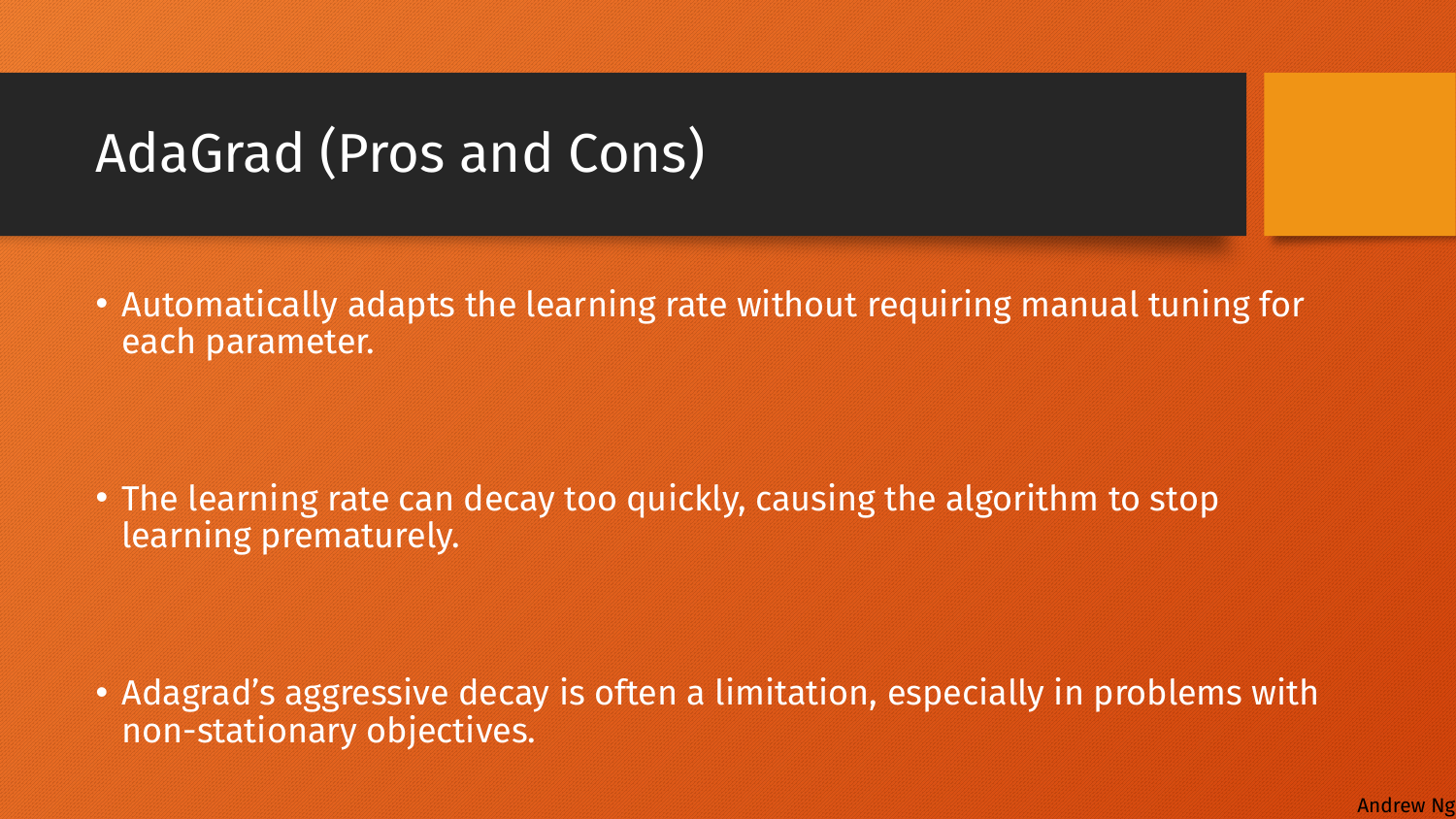

# AdaGrad (Pros and Cons)
Automatically adapts the learning rate without requiring manual tuning for each parameter.

The learning rate can decay too quickly, causing the algorithm to stop learning prematurely.

Adagrad’s aggressive decay is often a limitation, especially in problems with non-stationary objectives.